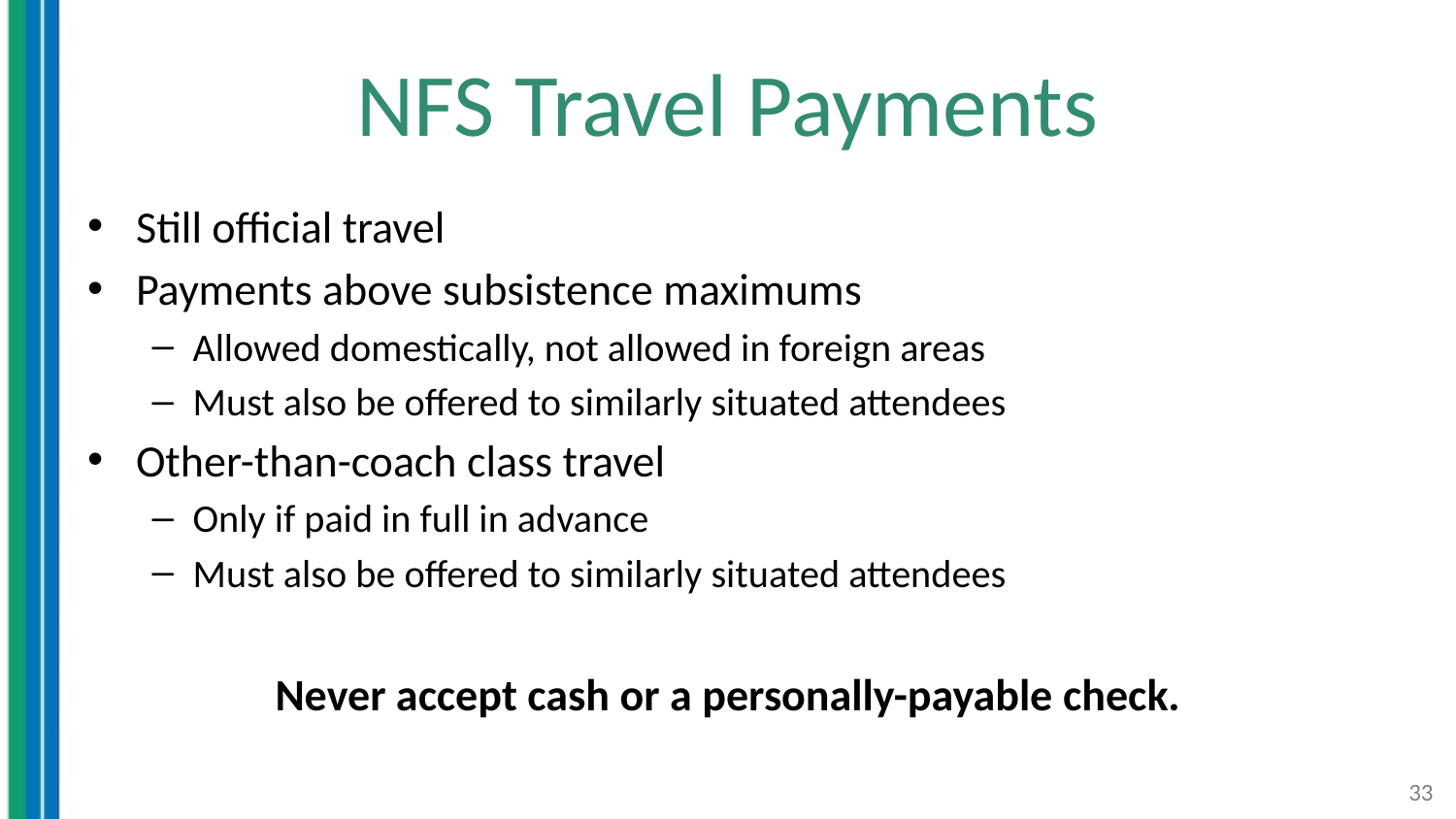

# NFS Travel Payments
Still official travel
Payments above subsistence maximums
Allowed domestically, not allowed in foreign areas
Must also be offered to similarly situated attendees
Other-than-coach class travel
Only if paid in full in advance
Must also be offered to similarly situated attendees

Never accept cash or a personally-payable check.